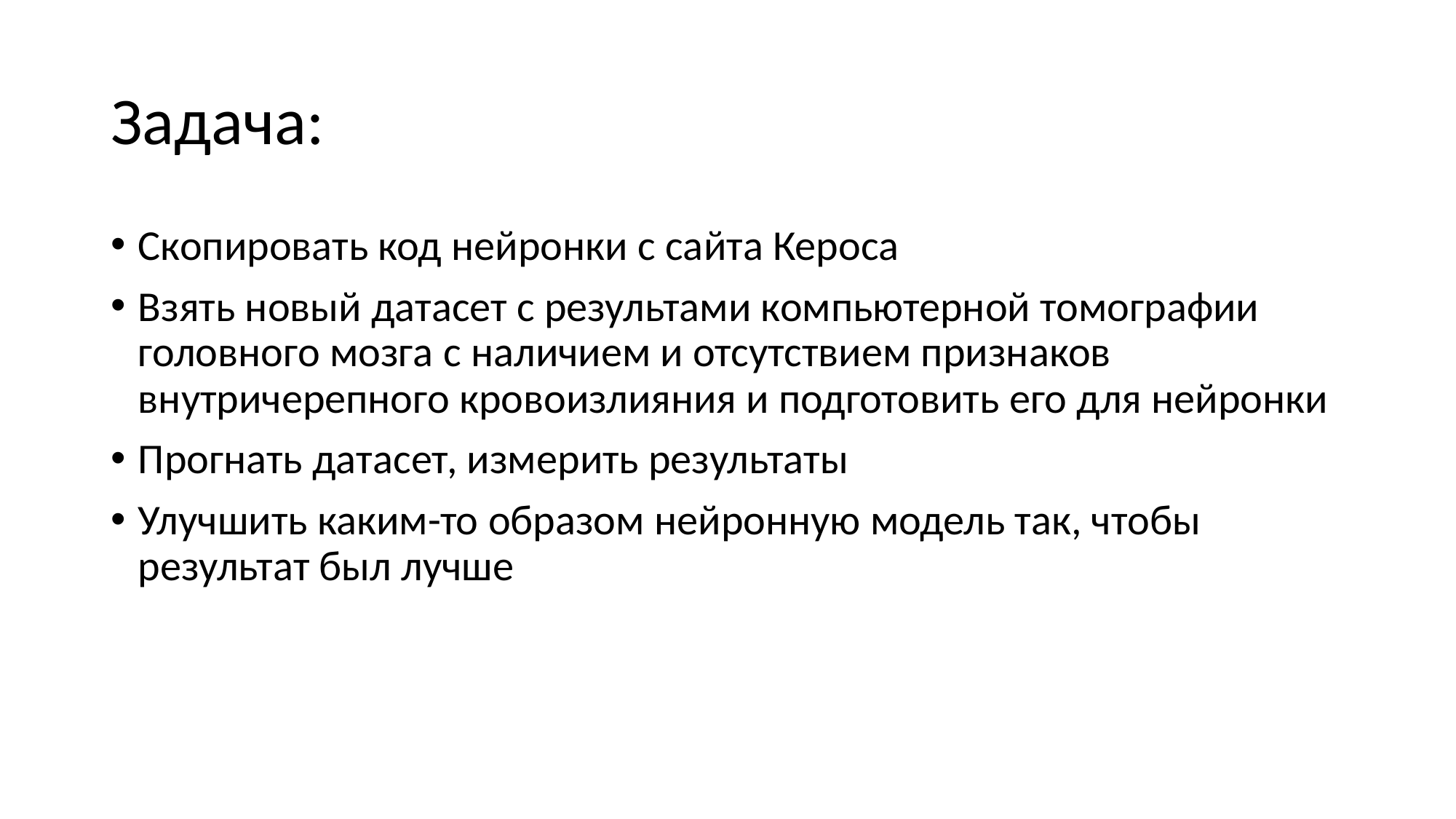

# Задача:
Скопировать код нейронки с сайта Кероса
Взять новый датасет с результами компьютерной томографии головного мозга с наличием и отсутствием признаков внутричерепного кровоизлияния и подготовить его для нейронки
Прогнать датасет, измерить результаты
Улучшить каким-то образом нейронную модель так, чтобы результат был лучше